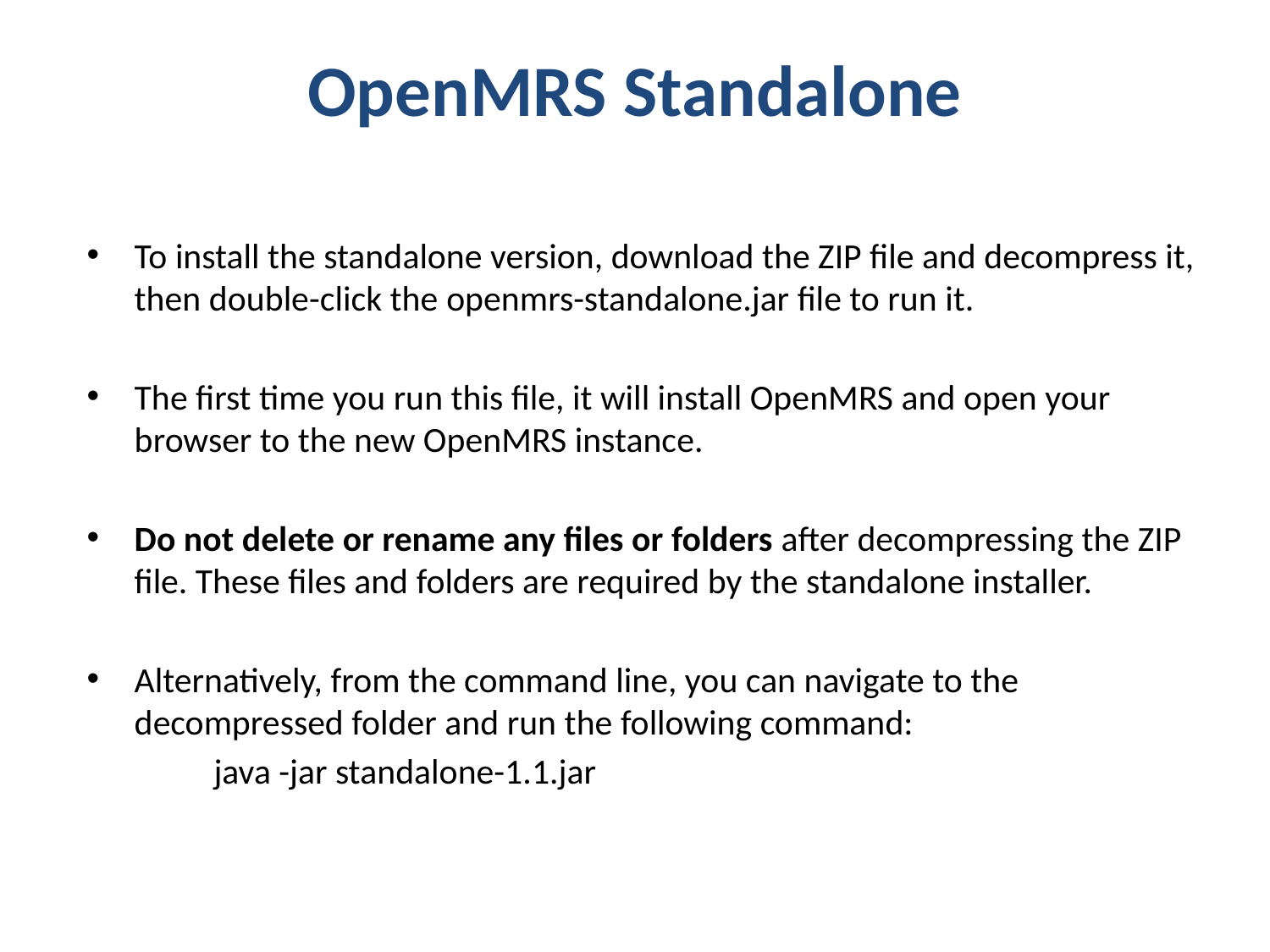

# OpenMRS Standalone
To install the standalone version, download the ZIP file and decompress it, then double-click the openmrs-standalone.jar file to run it.

The first time you run this file, it will install OpenMRS and open your browser to the new OpenMRS instance.

Do not delete or rename any files or folders after decompressing the ZIP file. These files and folders are required by the standalone installer.

Alternatively, from the command line, you can navigate to the decompressed folder and run the following command:
	java -jar standalone-1.1.jar